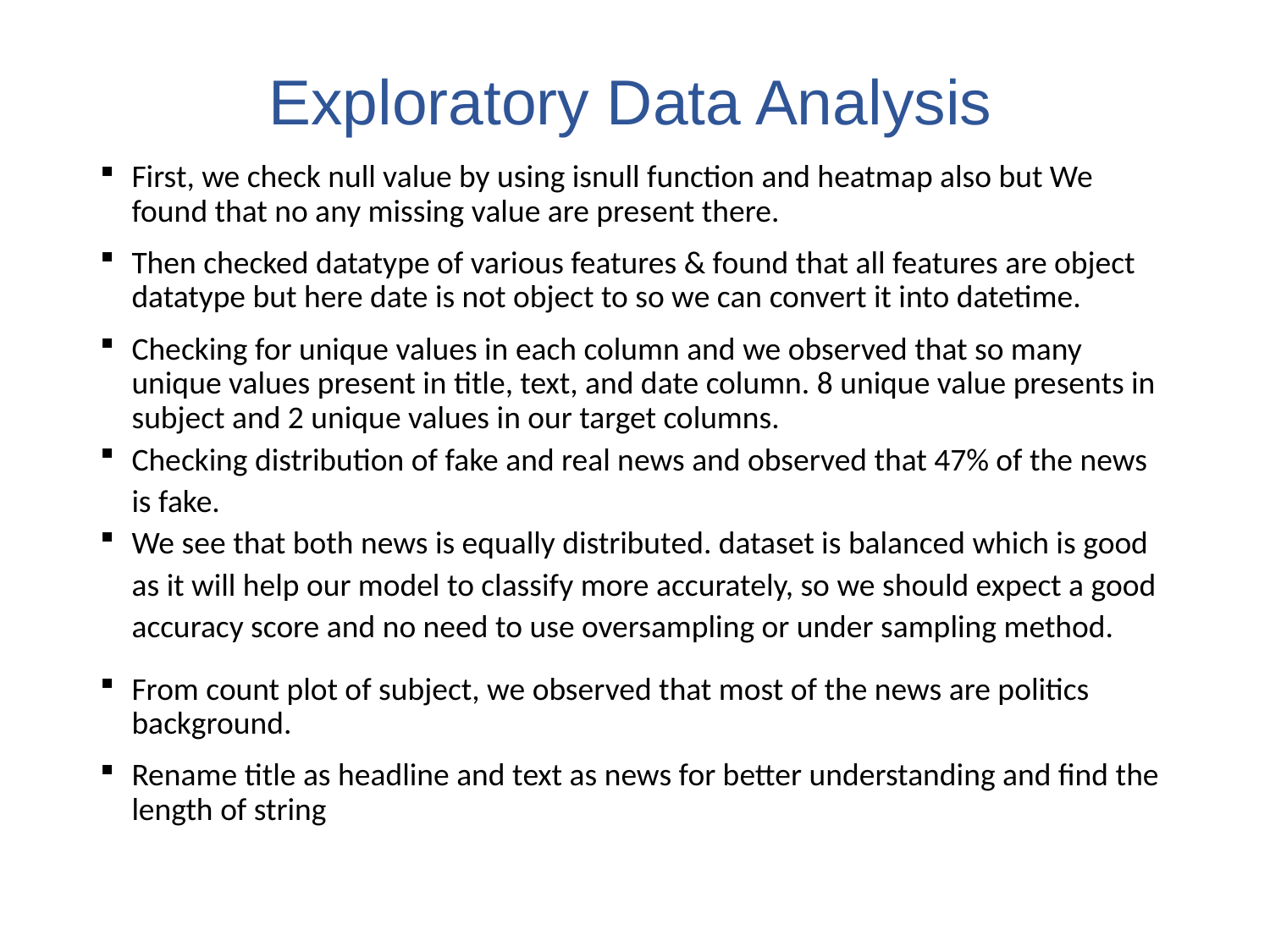

# Exploratory Data Analysis
First, we check null value by using isnull function and heatmap also but We found that no any missing value are present there.
Then checked datatype of various features & found that all features are object datatype but here date is not object to so we can convert it into datetime.
Checking for unique values in each column and we observed that so many unique values present in title, text, and date column. 8 unique value presents in subject and 2 unique values in our target columns.
Checking distribution of fake and real news and observed that 47% of the news is fake.
We see that both news is equally distributed. dataset is balanced which is good as it will help our model to classify more accurately, so we should expect a good accuracy score and no need to use oversampling or under sampling method.
From count plot of subject, we observed that most of the news are politics background.
Rename title as headline and text as news for better understanding and find the length of string